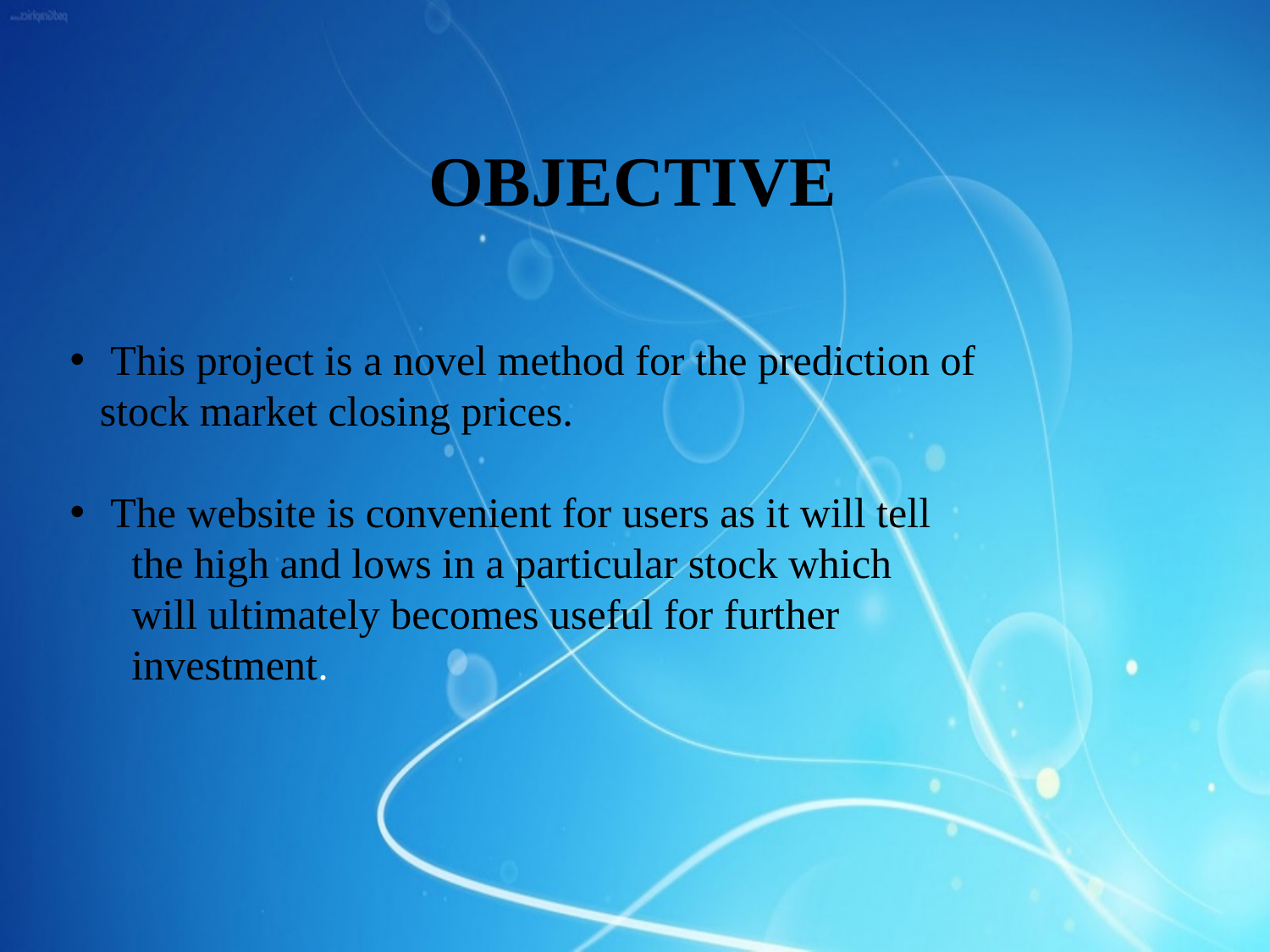

OBJECTIVE
 This project is a novel method for the prediction of     stock market closing prices.

 The website is convenient for users as it will tell
   the high and lows in a particular stock which
   will ultimately becomes useful for further
   investment.